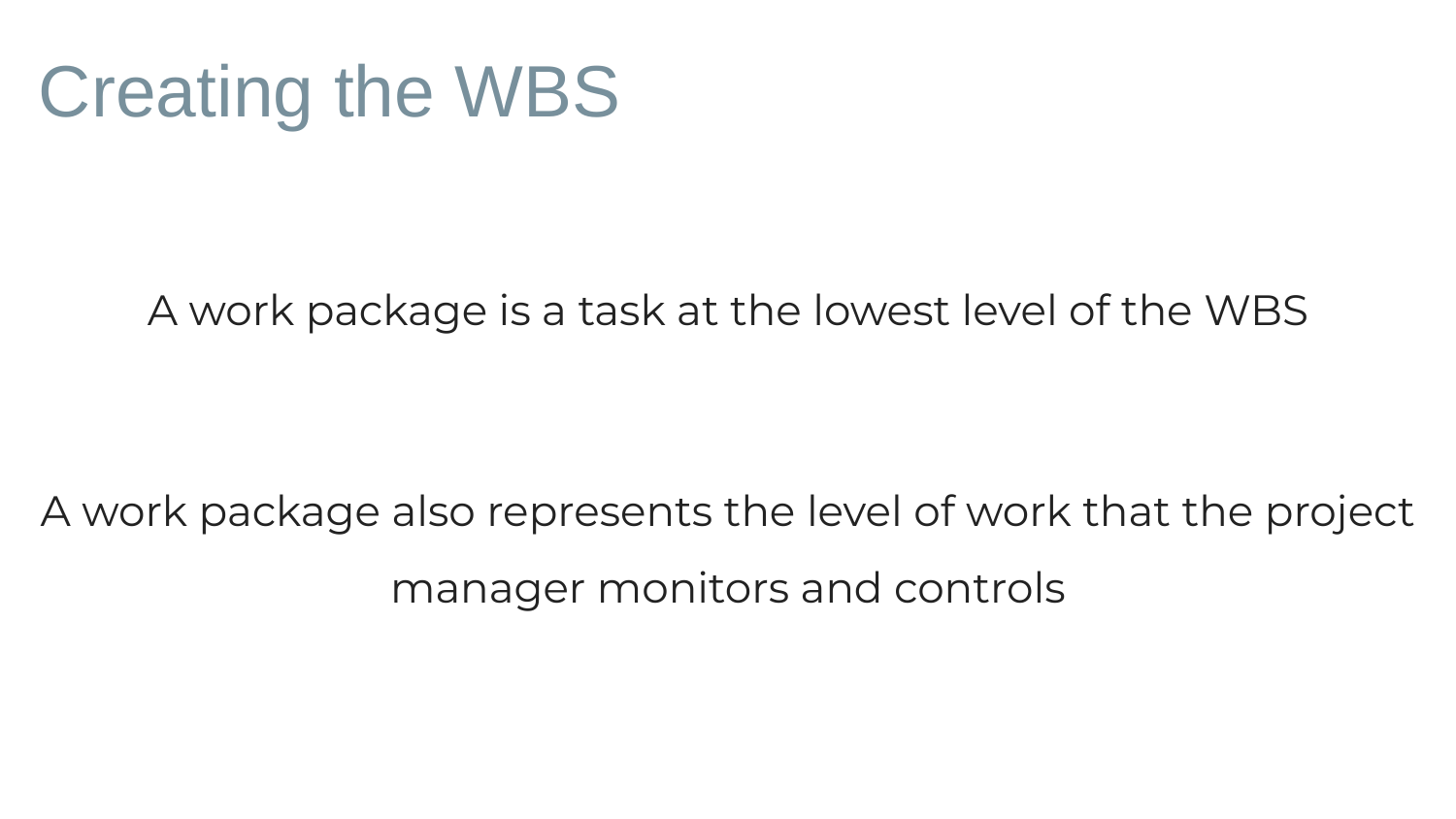

# Creating the WBS
A work package is a task at the lowest level of the WBS

A work package also represents the level of work that the project manager monitors and controls